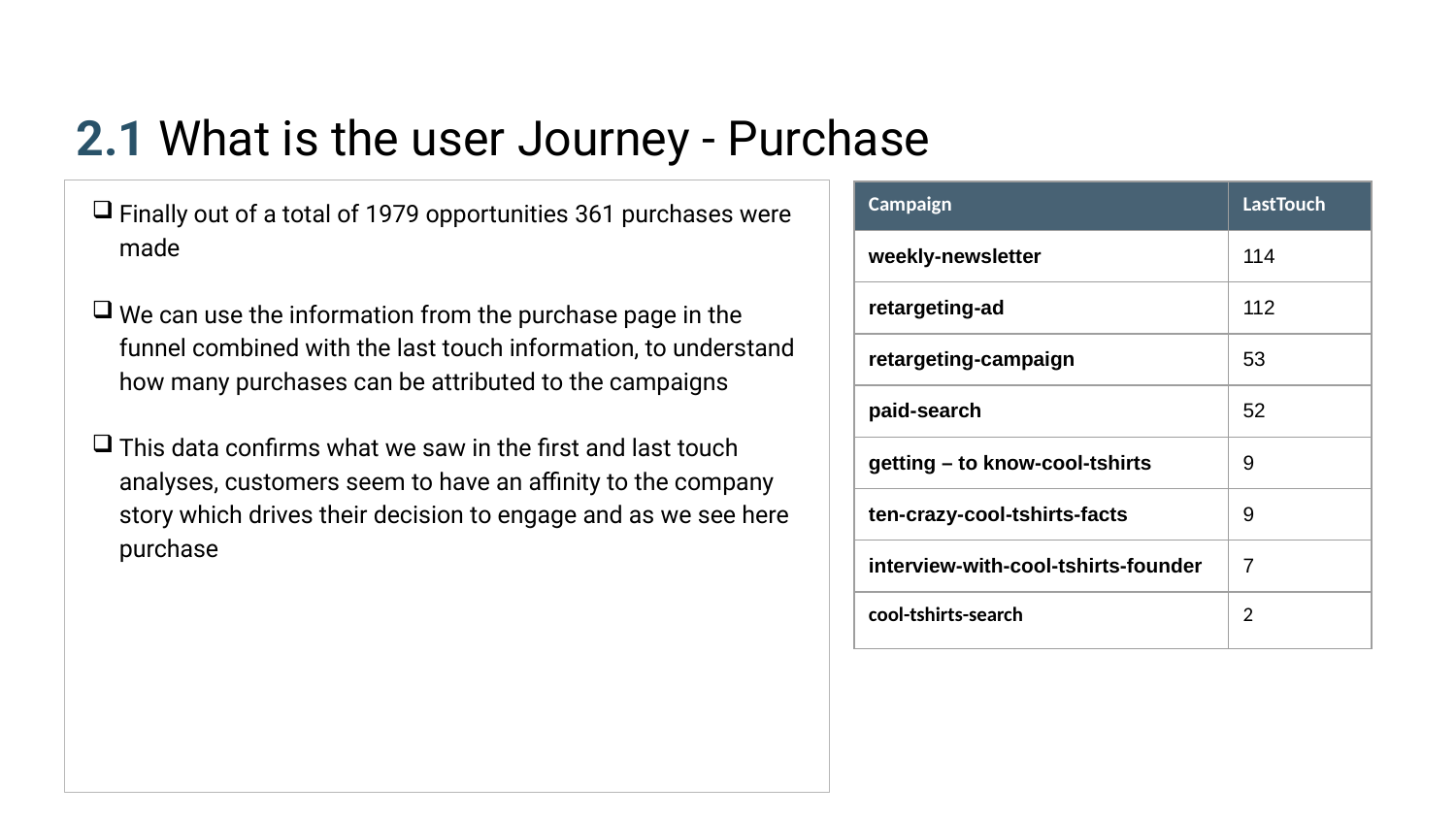

2.1 What is the user Journey - Purchase
Finally out of a total of 1979 opportunities 361 purchases were made

We can use the information from the purchase page in the funnel combined with the last touch information, to understand how many purchases can be attributed to the campaigns

This data confirms what we saw in the first and last touch analyses, customers seem to have an affinity to the company story which drives their decision to engage and as we see here purchase
| Campaign | LastTouch |
| --- | --- |
| weekly-newsletter | 114 |
| retargeting-ad | 112 |
| retargeting-campaign | 53 |
| paid-search | 52 |
| getting – to know-cool-tshirts | 9 |
| ten-crazy-cool-tshirts-facts | 9 |
| interview-with-cool-tshirts-founder | 7 |
| cool-tshirts-search | 2 |